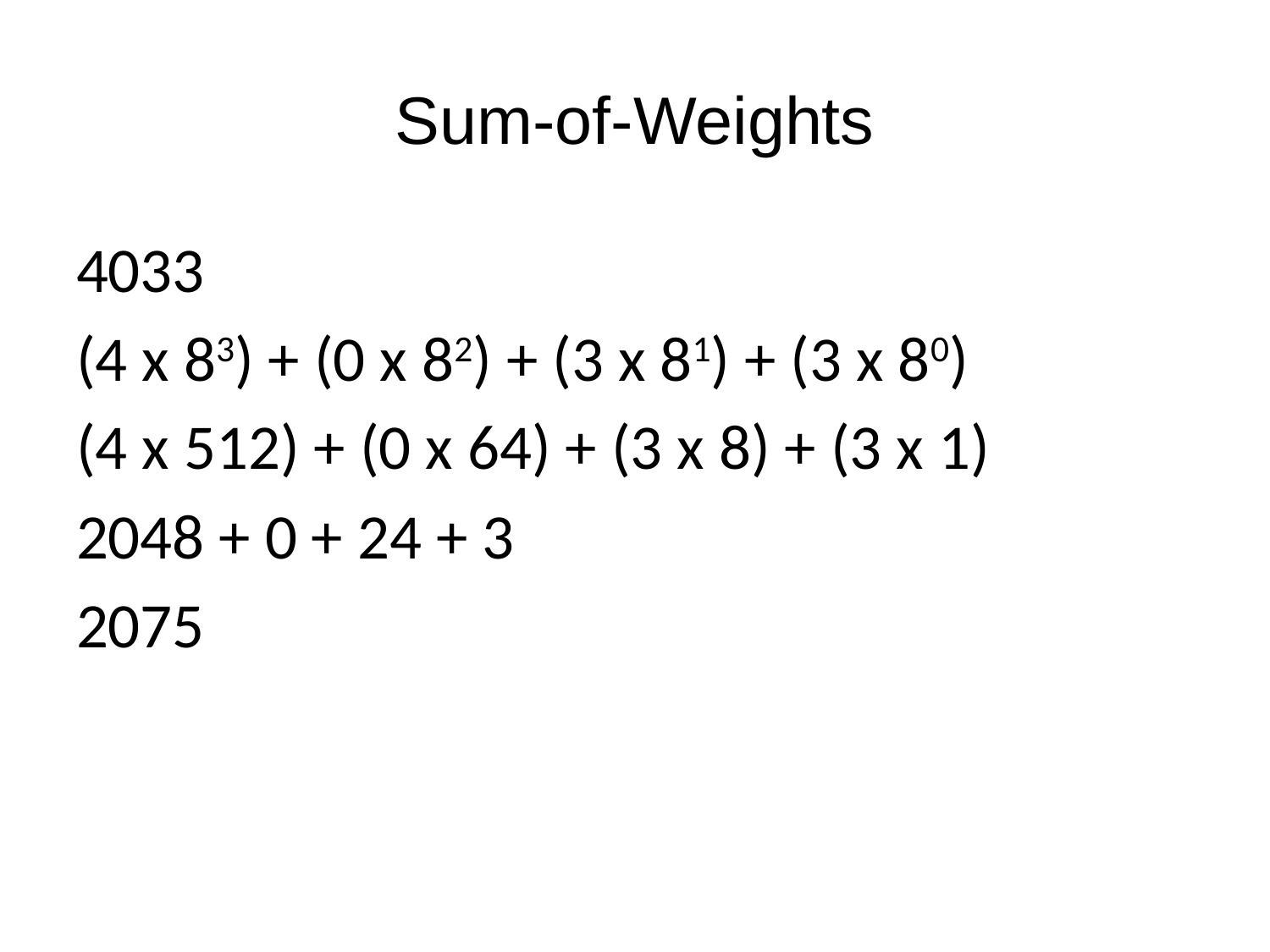

# Sum-of-Weights
4033
(4 x 83) + (0 x 82) + (3 x 81) + (3 x 80)
(4 x 512) + (0 x 64) + (3 x 8) + (3 x 1)
2048 + 0 + 24 + 3
2075